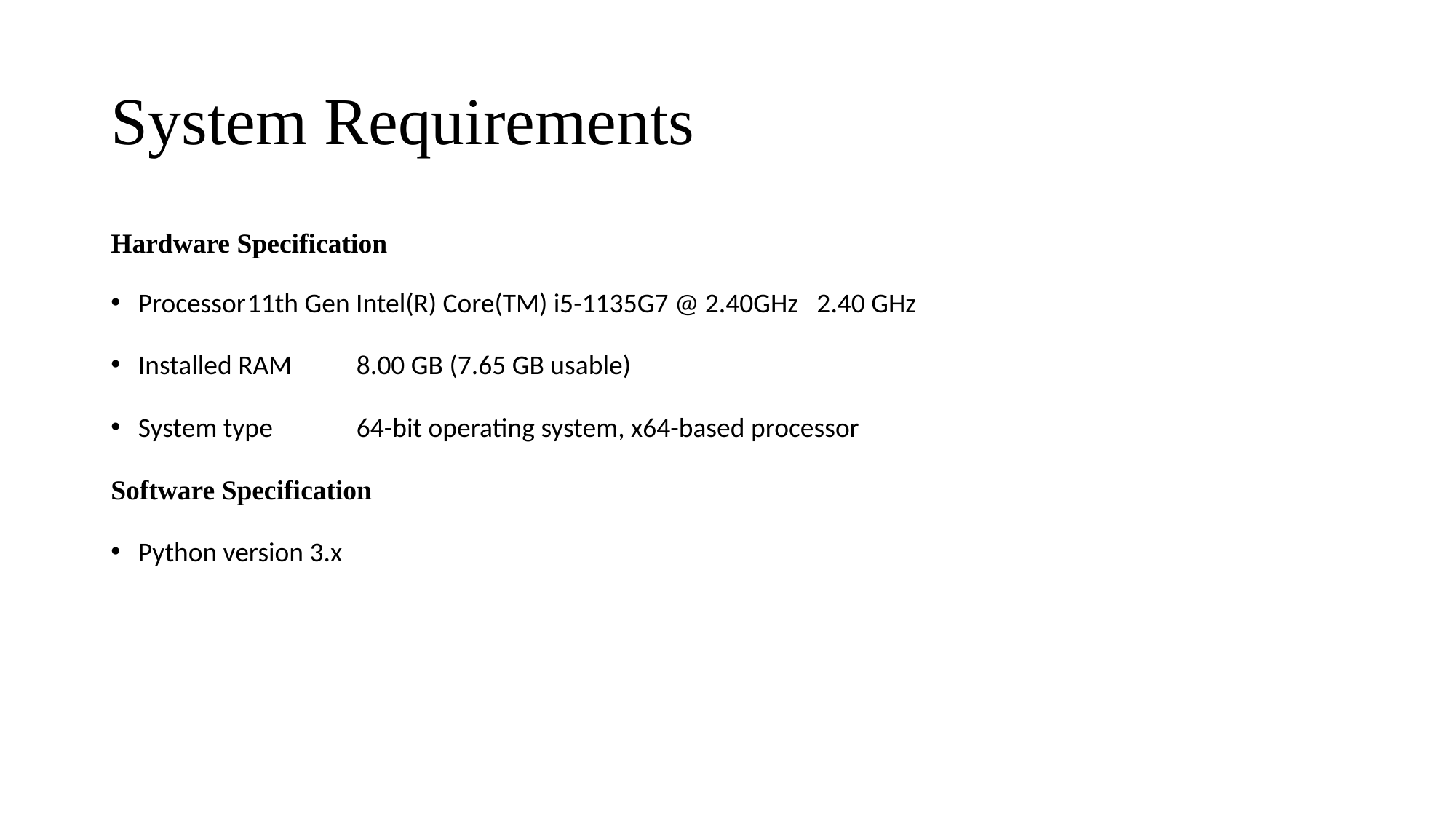

# System Requirements
Hardware Specification
Processor	11th Gen Intel(R) Core(TM) i5-1135G7 @ 2.40GHz   2.40 GHz
Installed RAM	8.00 GB (7.65 GB usable)
System type	64-bit operating system, x64-based processor
Software Specification
Python version 3.x